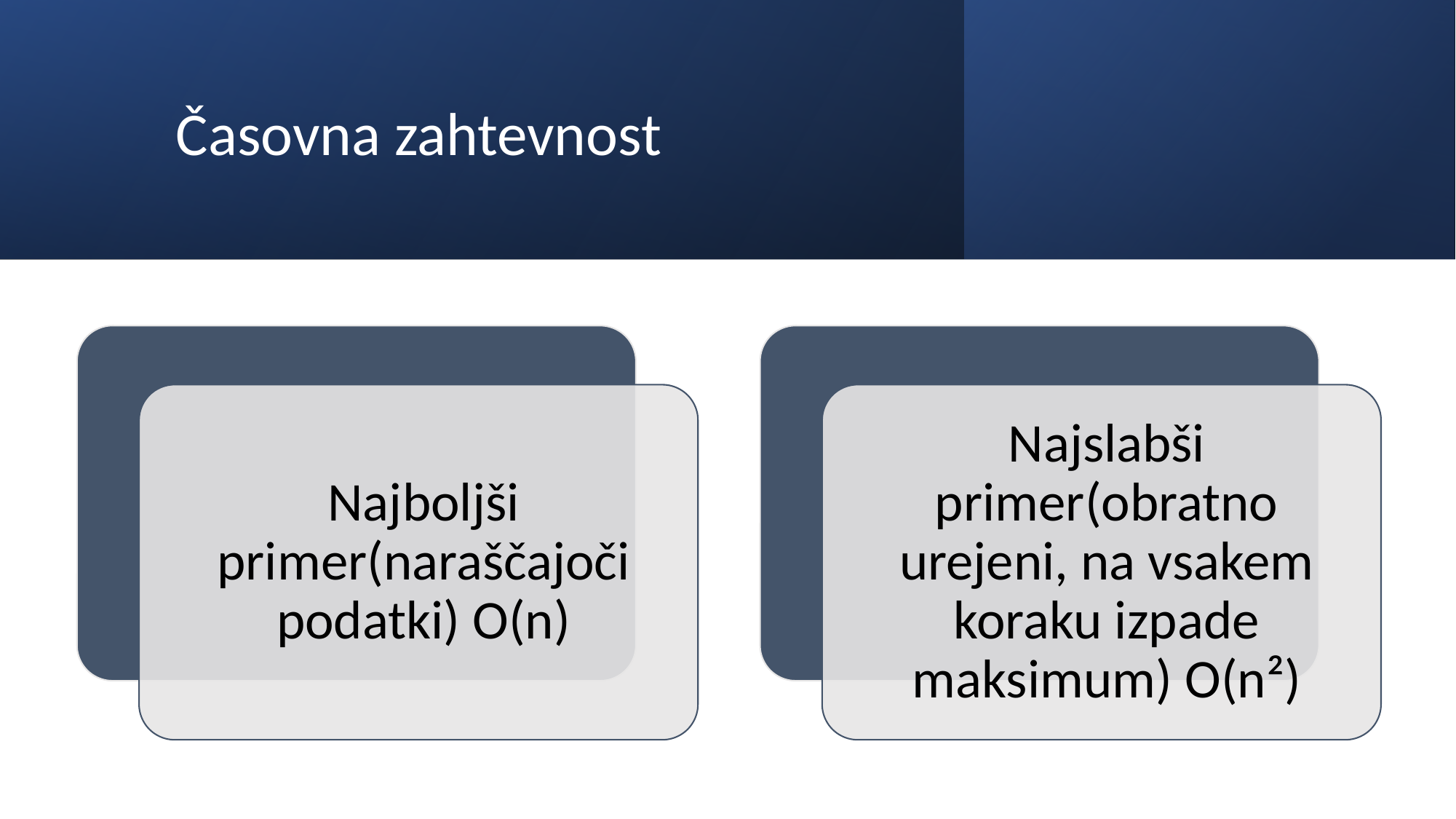

# Časovna zahtevnost
Najboljši primer(naraščajoči podatki) O(n)
Najslabši primer(obratno urejeni, na vsakem koraku izpade maksimum) O(n²)